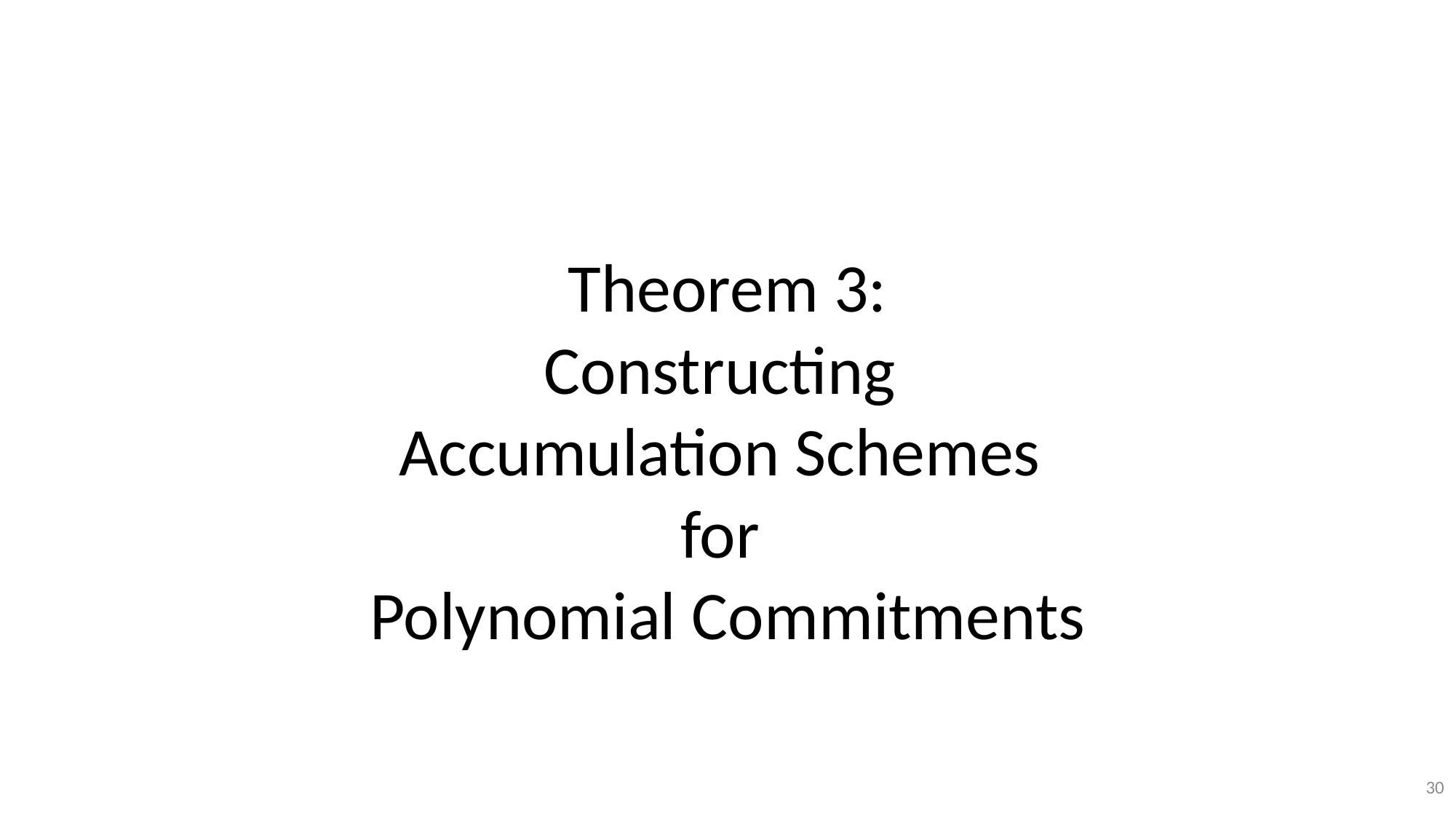

Theorem 3:
Constructing
Accumulation Schemes
for
Polynomial Commitments
30